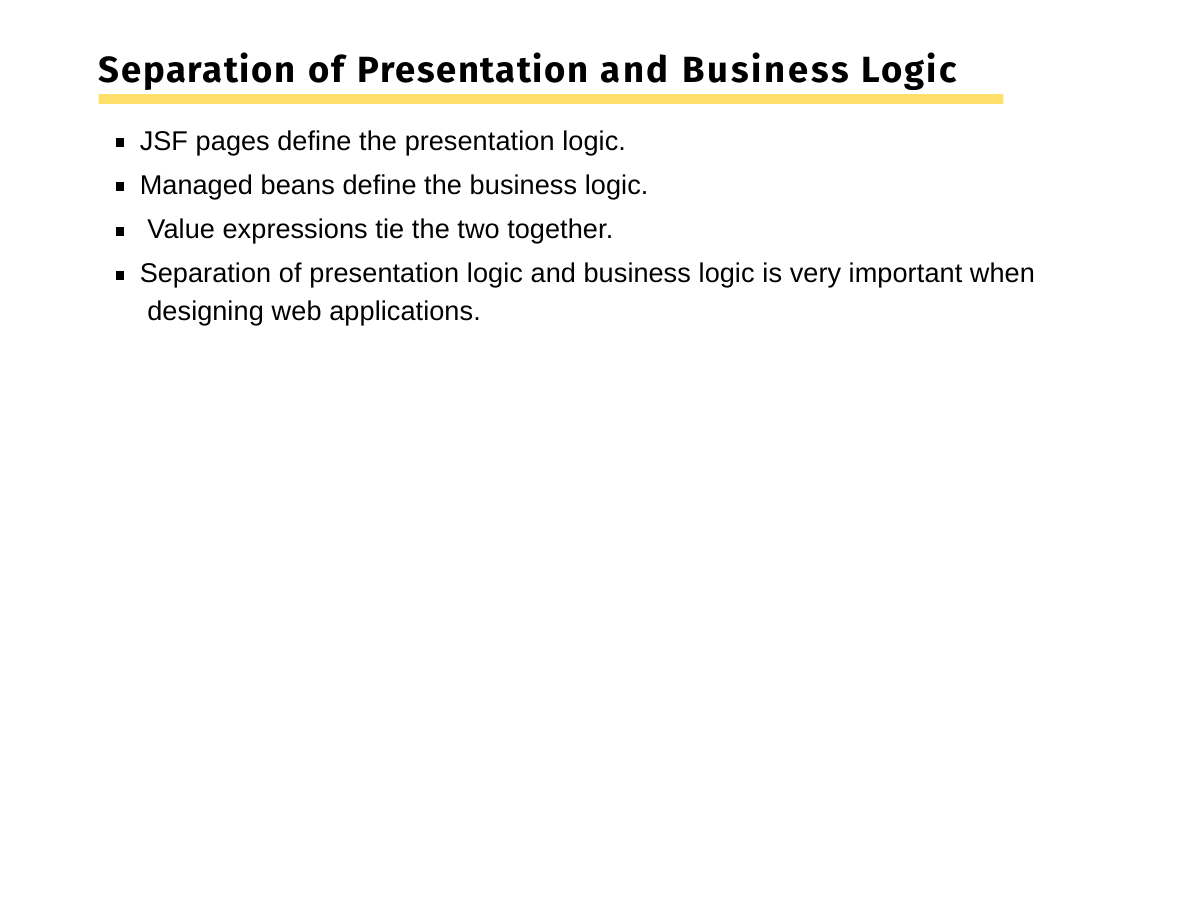

# Separation of Presentation and Business Logic
JSF pages define the presentation logic.  Managed beans define the business logic.  Value expressions tie the two together.
Separation of presentation logic and business logic is very important when  designing web applications.